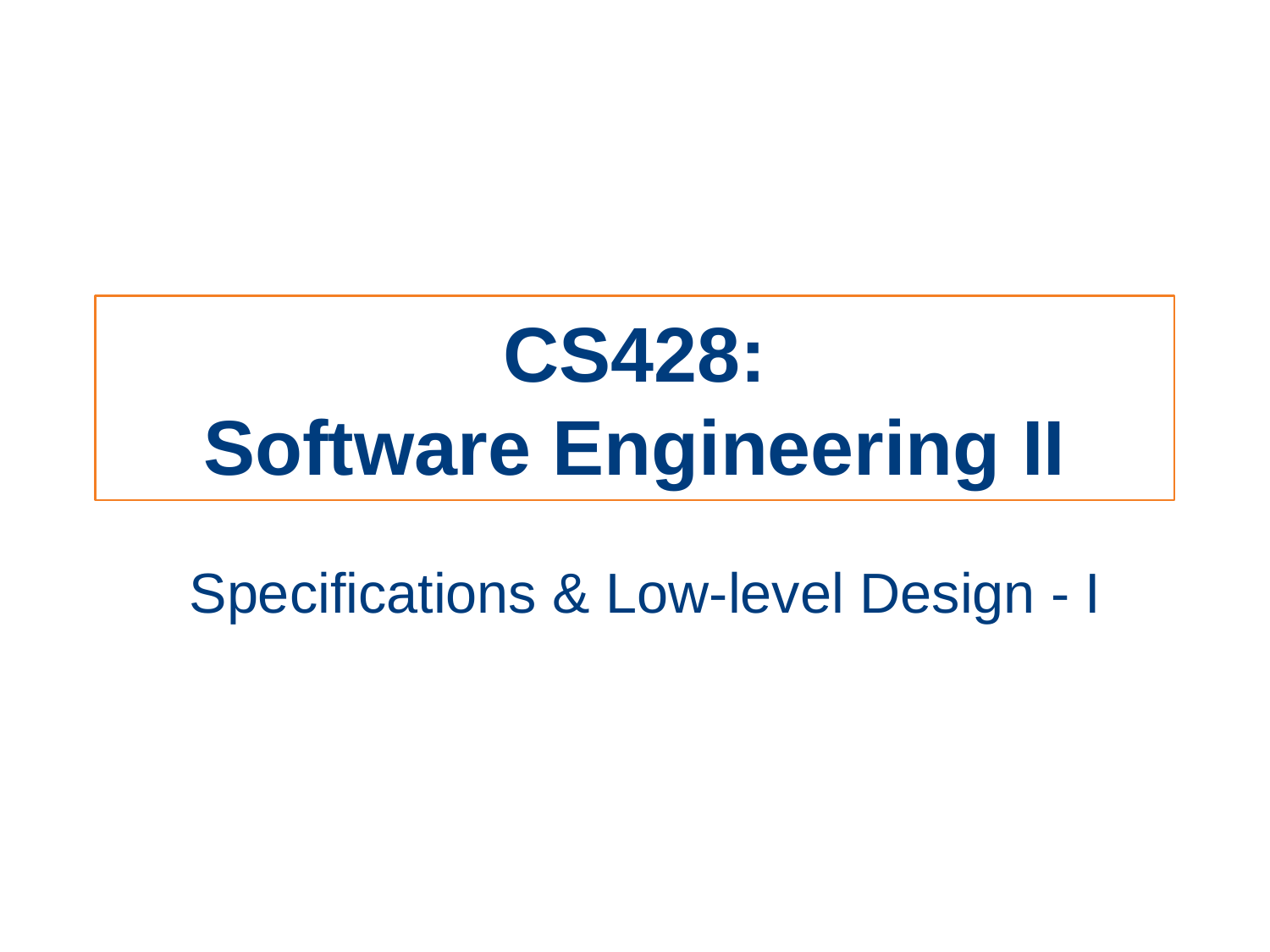

# CS428: Software Engineering II
Specifications & Low-level Design - I